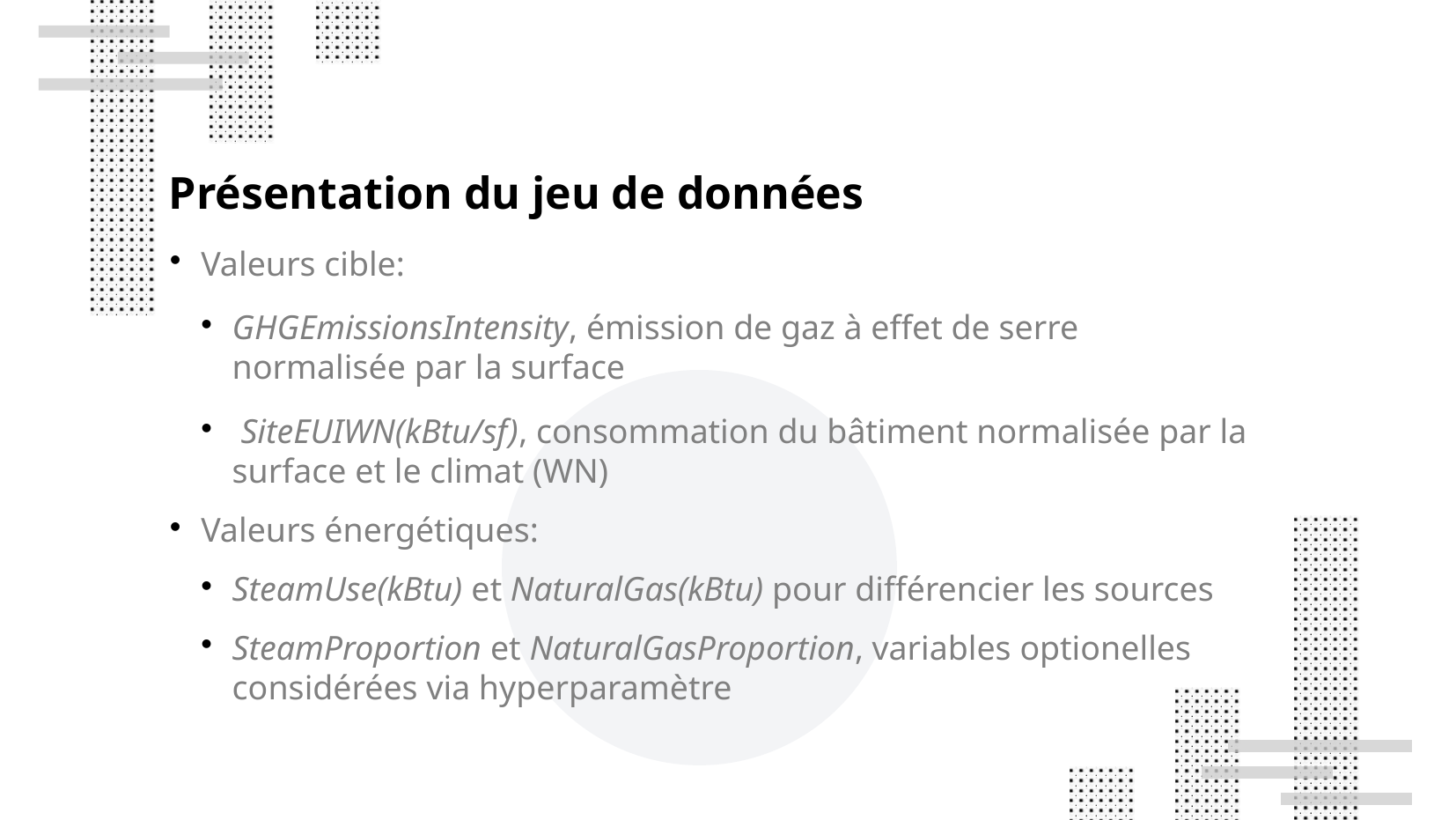

Présentation du jeu de données
Valeurs cible:
GHGEmissionsIntensity, émission de gaz à effet de serre normalisée par la surface
 SiteEUIWN(kBtu/sf), consommation du bâtiment normalisée par la surface et le climat (WN)
Valeurs énergétiques:
SteamUse(kBtu) et NaturalGas(kBtu) pour différencier les sources
SteamProportion et NaturalGasProportion, variables optionelles considérées via hyperparamètre